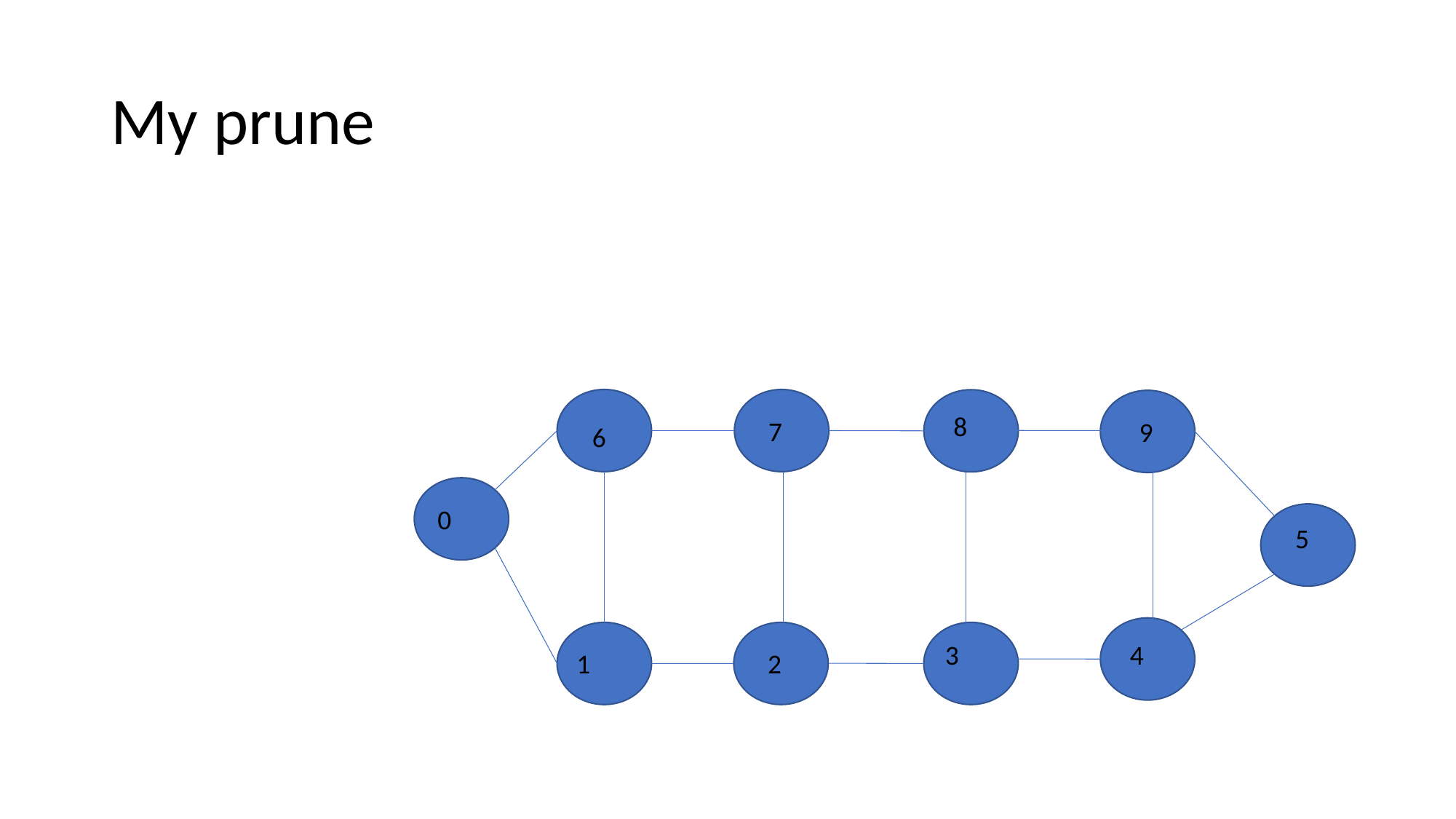

# My prune

8
7
9
6

0

5

3
4
1
2